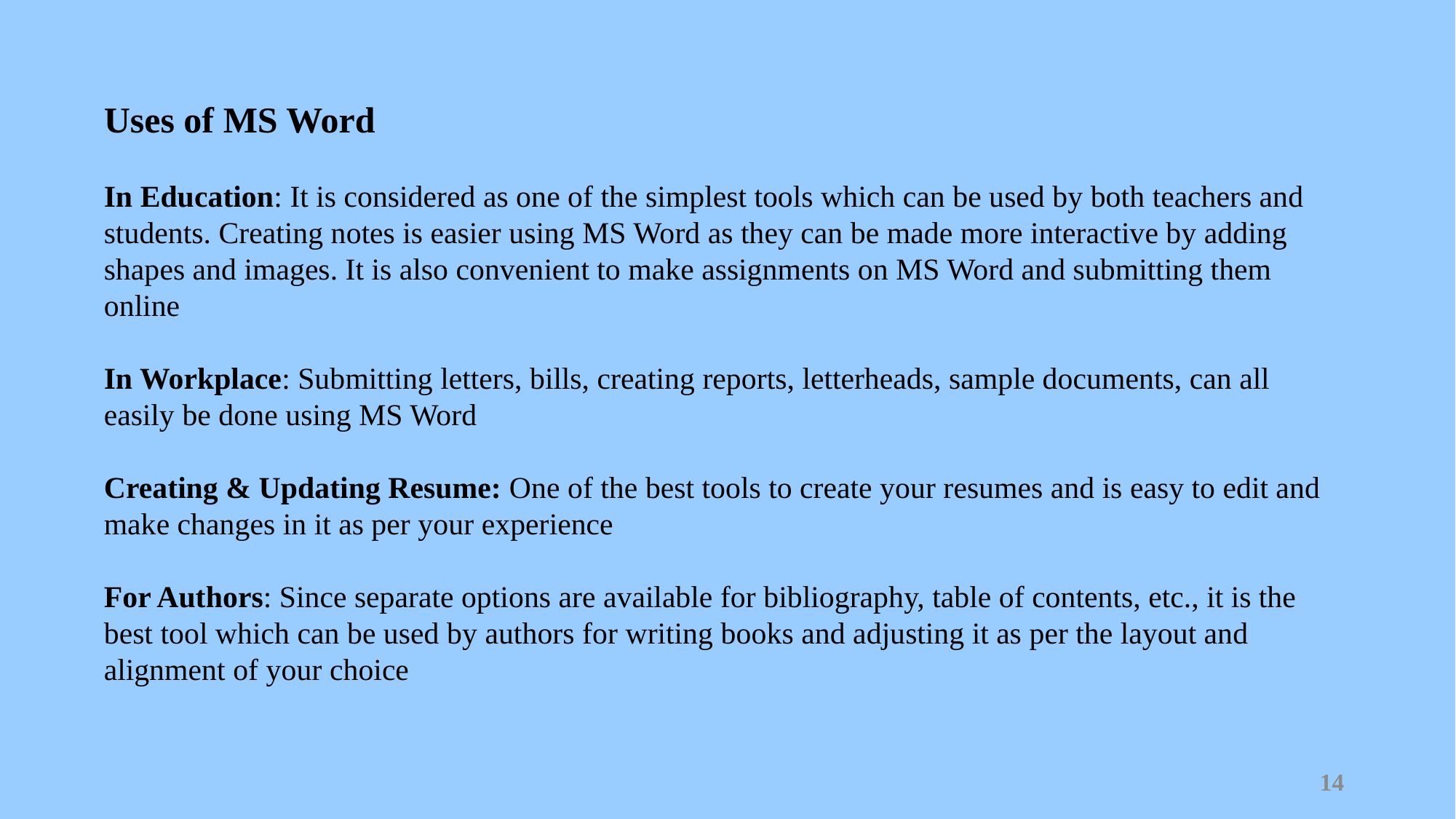

Uses of MS Word

In Education: It is considered as one of the simplest tools which can be used by both teachers and students. Creating notes is easier using MS Word as they can be made more interactive by adding shapes and images. It is also convenient to make assignments on MS Word and submitting them online

In Workplace: Submitting letters, bills, creating reports, letterheads, sample documents, can all easily be done using MS Word

Creating & Updating Resume: One of the best tools to create your resumes and is easy to edit and make changes in it as per your experience

For Authors: Since separate options are available for bibliography, table of contents, etc., it is the best tool which can be used by authors for writing books and adjusting it as per the layout and alignment of your choice
14